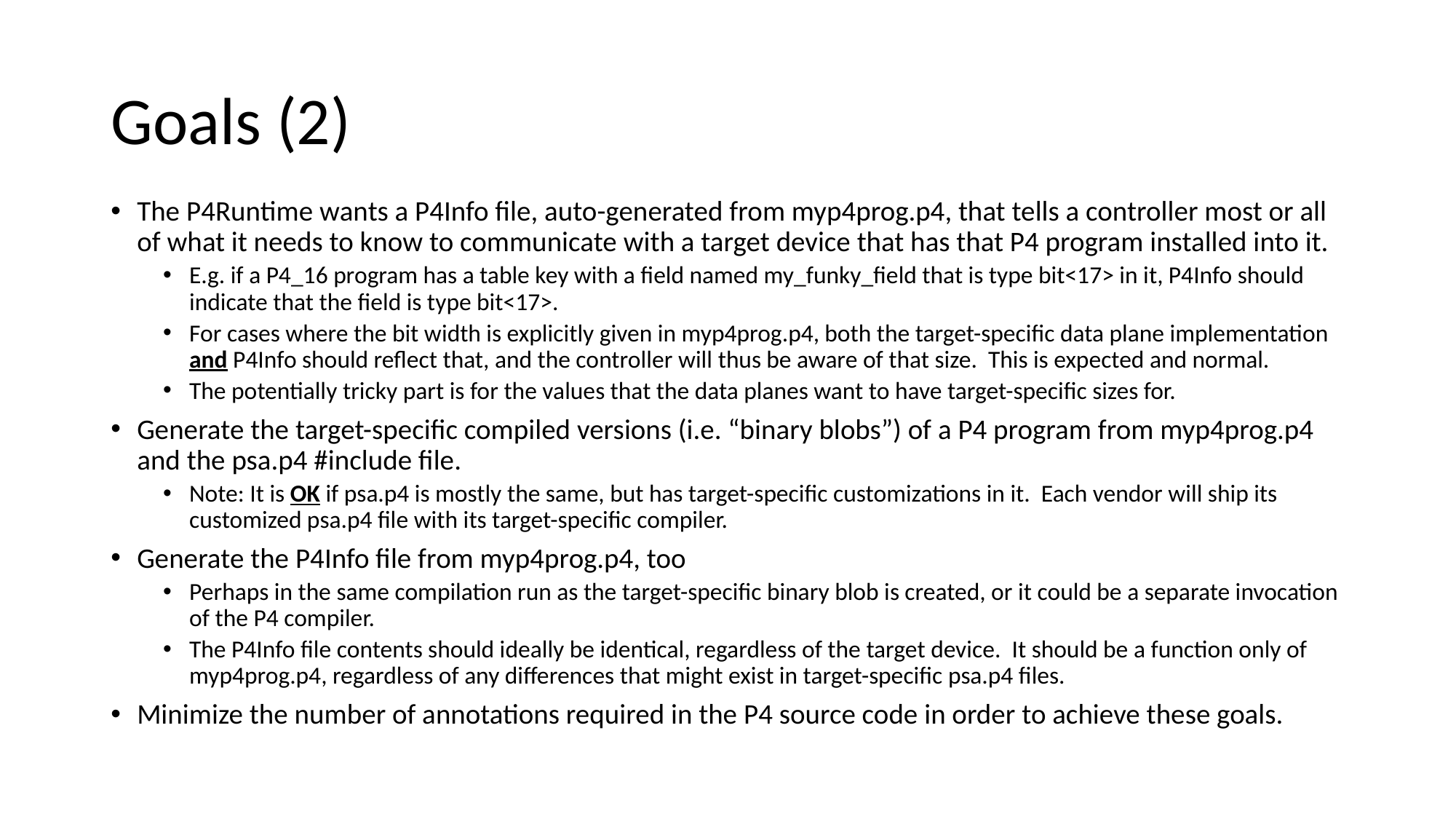

# Goals (2)
The P4Runtime wants a P4Info file, auto-generated from myp4prog.p4, that tells a controller most or all of what it needs to know to communicate with a target device that has that P4 program installed into it.
E.g. if a P4_16 program has a table key with a field named my_funky_field that is type bit<17> in it, P4Info should indicate that the field is type bit<17>.
For cases where the bit width is explicitly given in myp4prog.p4, both the target-specific data plane implementation and P4Info should reflect that, and the controller will thus be aware of that size.  This is expected and normal.
The potentially tricky part is for the values that the data planes want to have target-specific sizes for.
Generate the target-specific compiled versions (i.e. “binary blobs”) of a P4 program from myp4prog.p4 and the psa.p4 #include file.
Note: It is OK if psa.p4 is mostly the same, but has target-specific customizations in it.  Each vendor will ship its customized psa.p4 file with its target-specific compiler.
Generate the P4Info file from myp4prog.p4, too
Perhaps in the same compilation run as the target-specific binary blob is created, or it could be a separate invocation of the P4 compiler.
The P4Info file contents should ideally be identical, regardless of the target device.  It should be a function only of myp4prog.p4, regardless of any differences that might exist in target-specific psa.p4 files.
Minimize the number of annotations required in the P4 source code in order to achieve these goals.